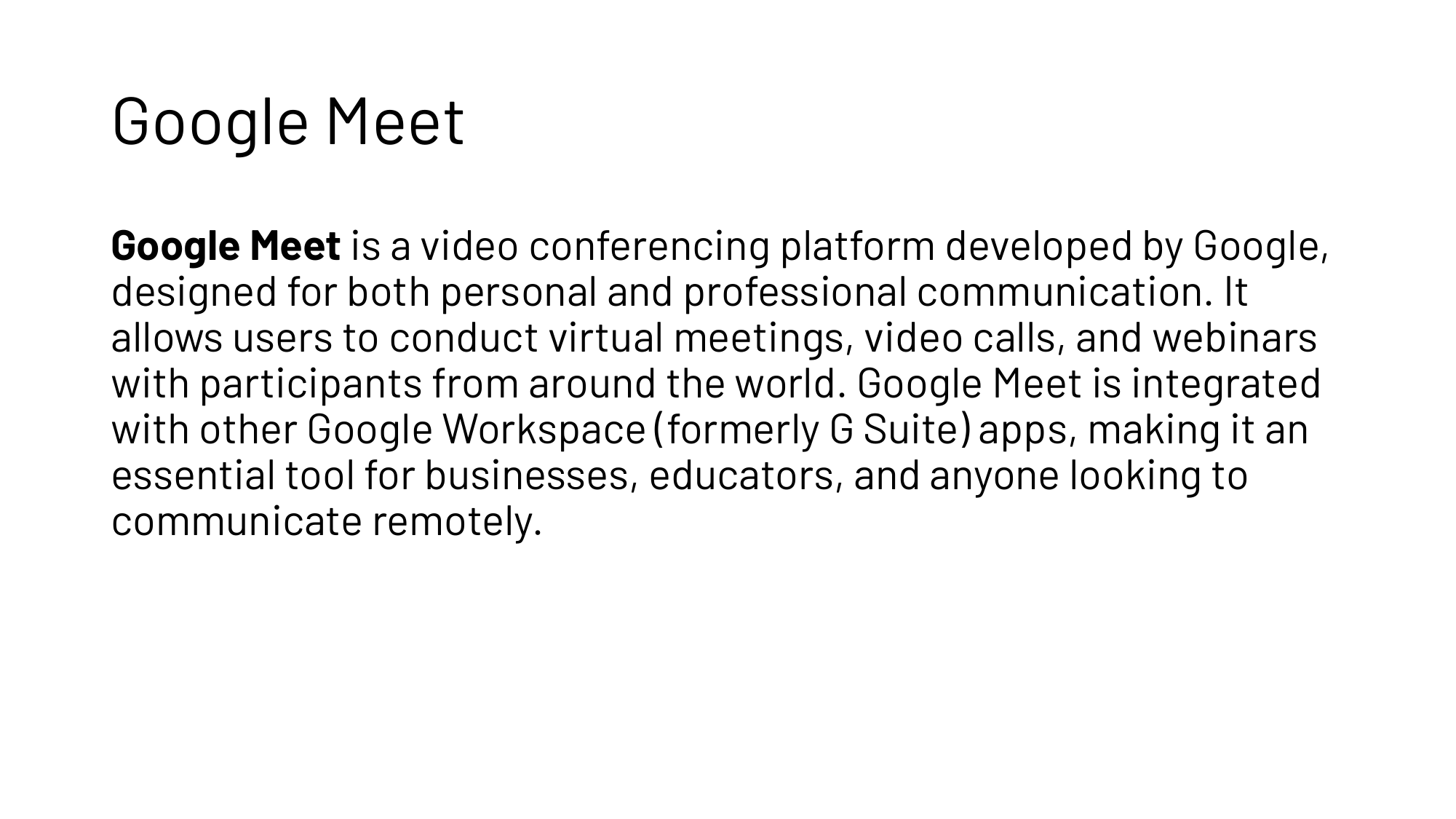

# Google Meet
Google Meet is a video conferencing platform developed by Google, designed for both personal and professional communication. It allows users to conduct virtual meetings, video calls, and webinars with participants from around the world. Google Meet is integrated with other Google Workspace (formerly G Suite) apps, making it an essential tool for businesses, educators, and anyone looking to communicate remotely.